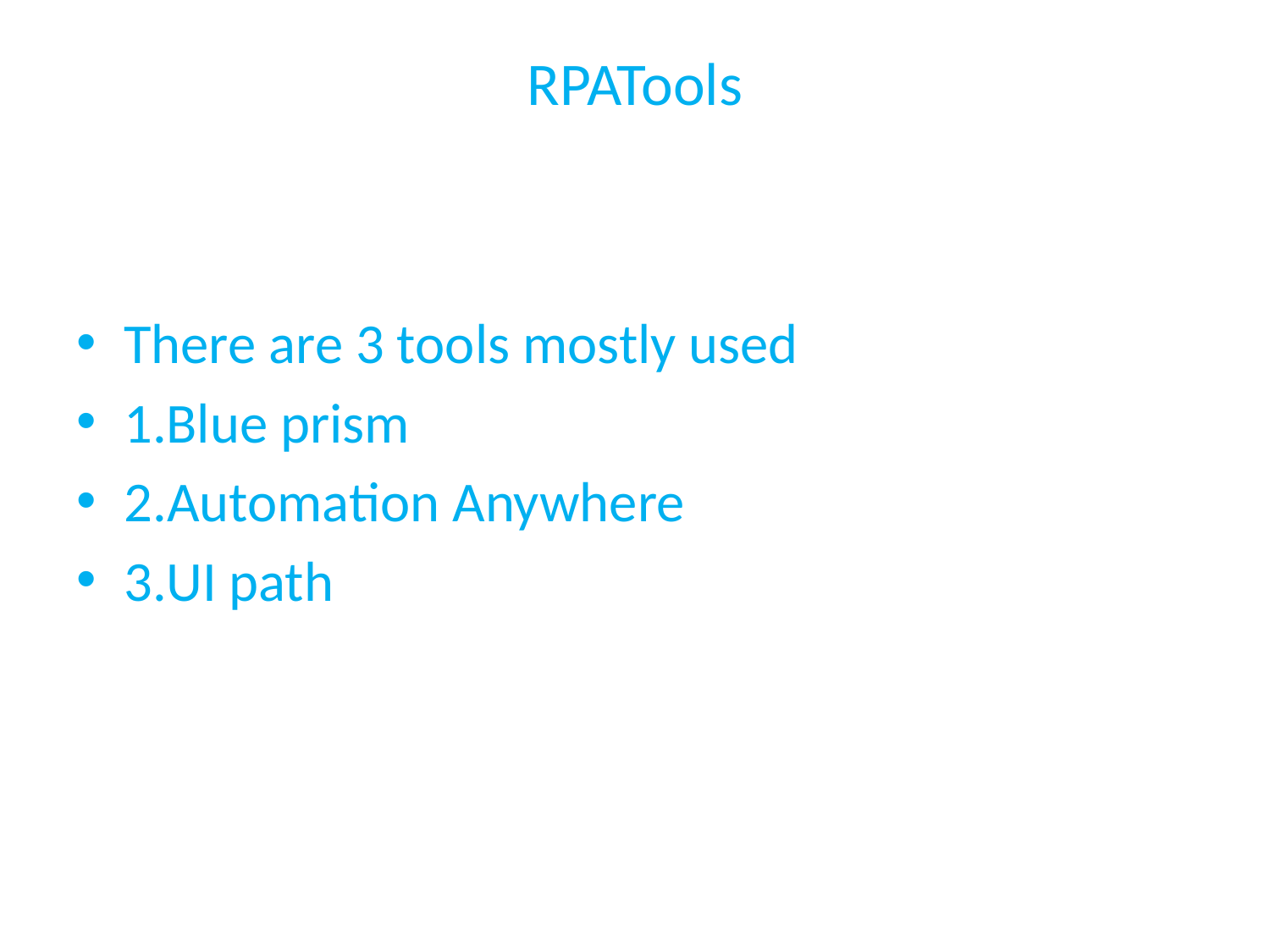

# RPATools

There are 3 tools mostly used
1.Blue prism
2.Automation Anywhere
3.UI path